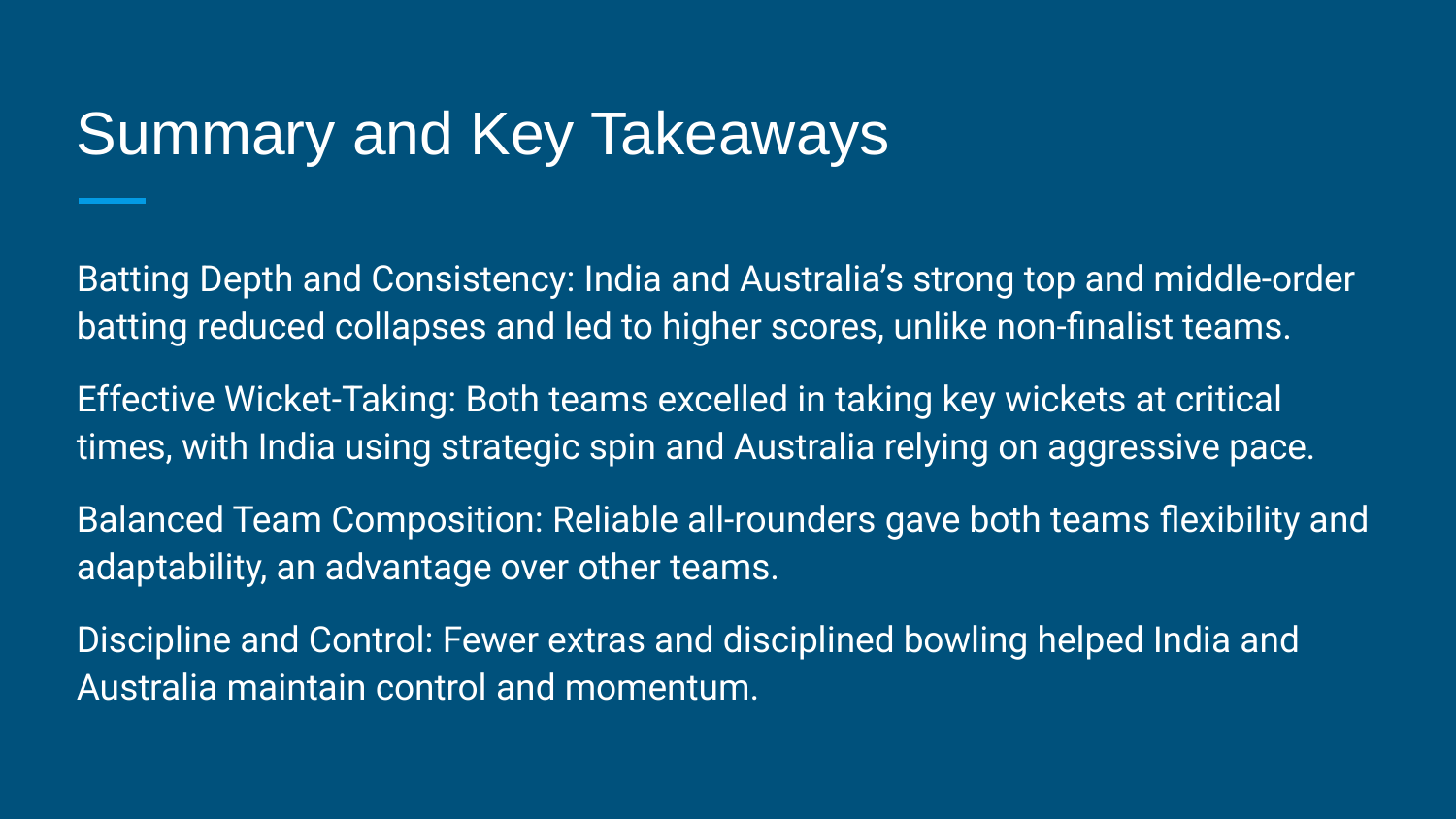

# Summary and Key Takeaways
Batting Depth and Consistency: India and Australia’s strong top and middle-order batting reduced collapses and led to higher scores, unlike non-finalist teams.
Effective Wicket-Taking: Both teams excelled in taking key wickets at critical times, with India using strategic spin and Australia relying on aggressive pace.
Balanced Team Composition: Reliable all-rounders gave both teams flexibility and adaptability, an advantage over other teams.
Discipline and Control: Fewer extras and disciplined bowling helped India and Australia maintain control and momentum.